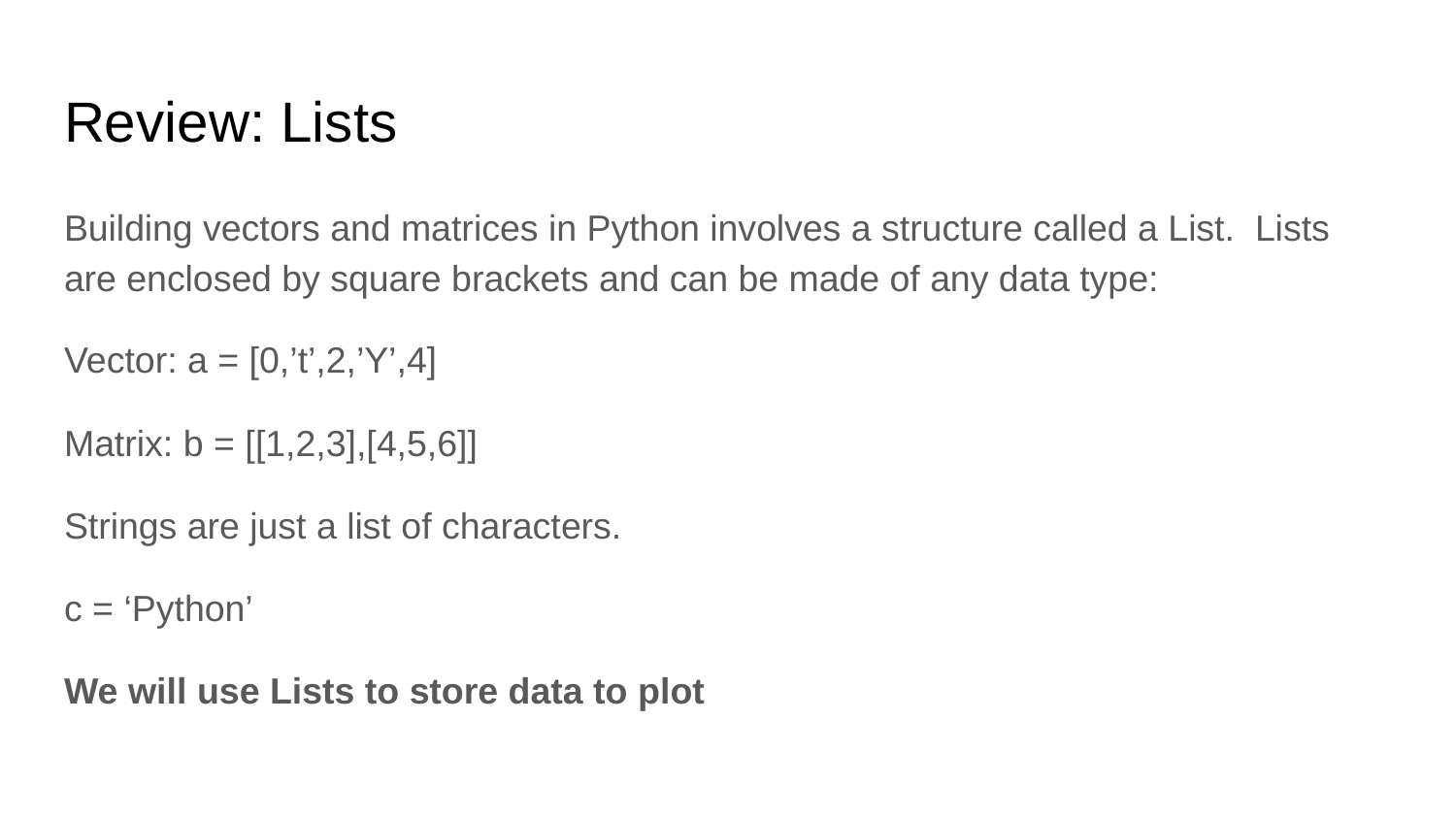

# Review: Lists
Building vectors and matrices in Python involves a structure called a List.  Lists are enclosed by square brackets and can be made of any data type:
Vector: a = [0,’t’,2,’Y’,4]
Matrix: b = [[1,2,3],[4,5,6]]
Strings are just a list of characters.
c = ‘Python’
We will use Lists to store data to plot